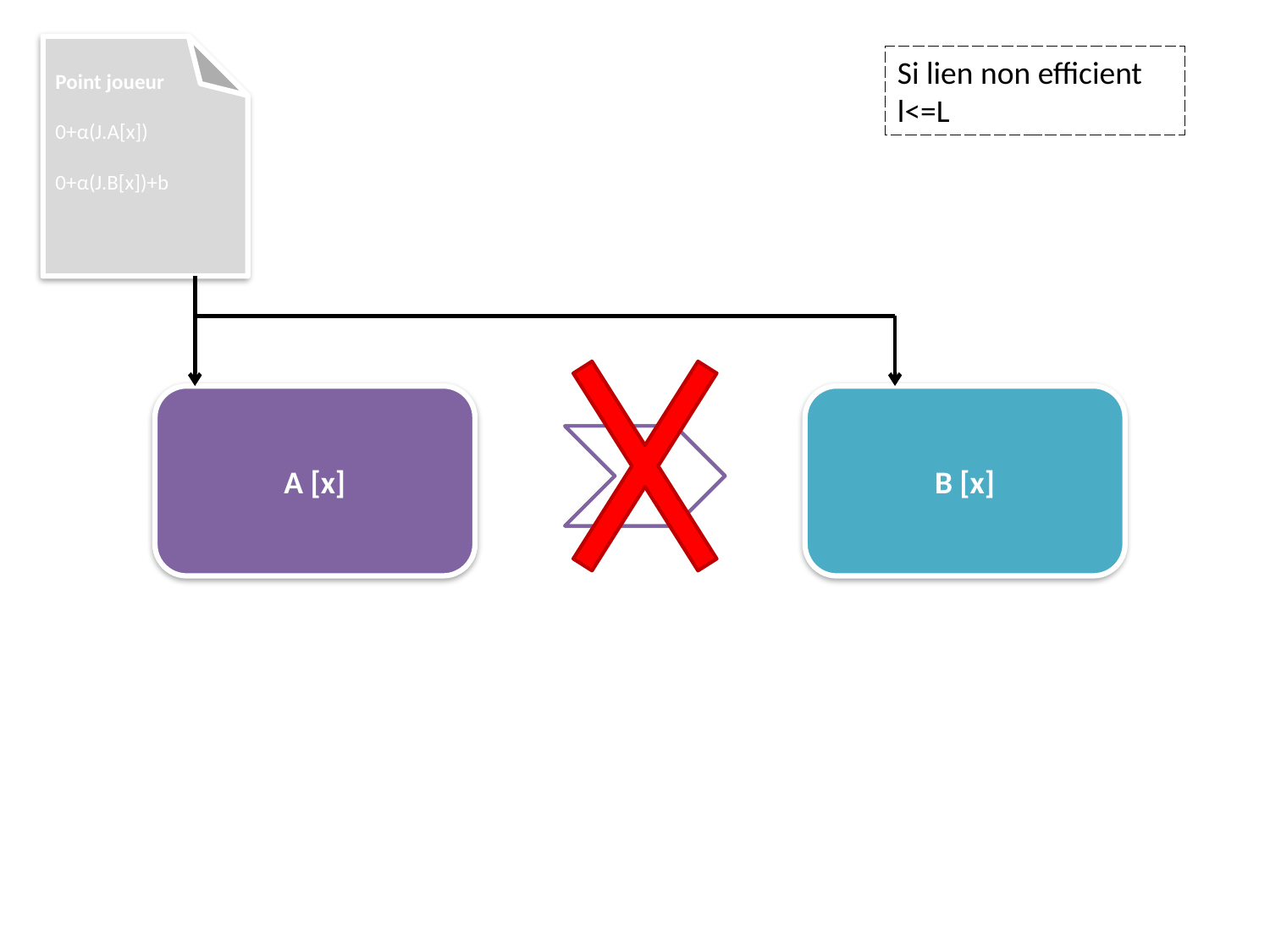

Si lien non efficient
l<=L

Point joueur

0+α(J.A[x])

0+α(J.B[x])+b

A [x]
B [x]
l
l